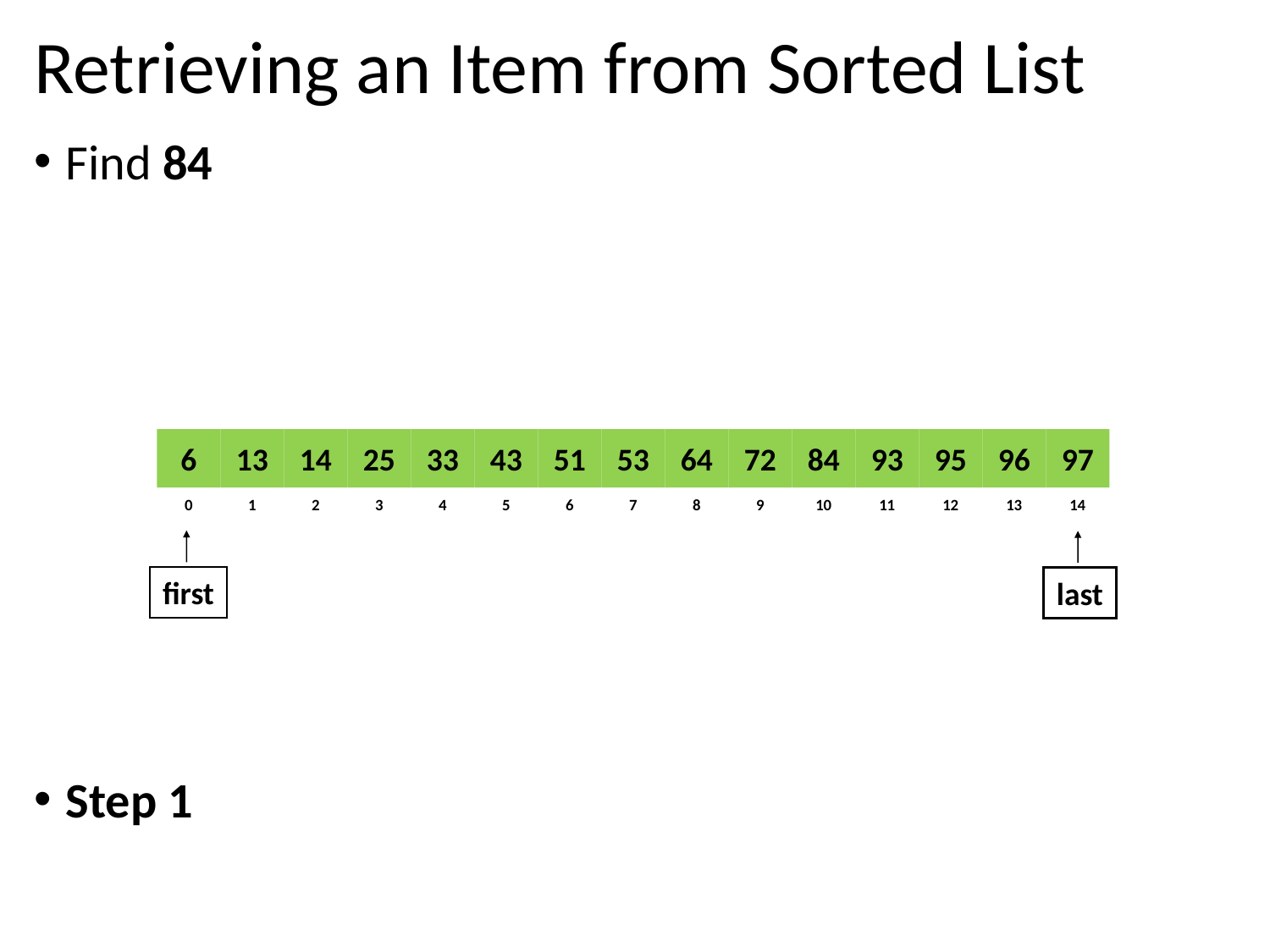

# Retrieving an Item from Sorted List
Find 84

Step 1
6
13
14
25
33
43
51
53
64
72
84
93
95
96
97
0
1
2
3
4
5
6
7
8
9
10
11
12
13
14

first
last